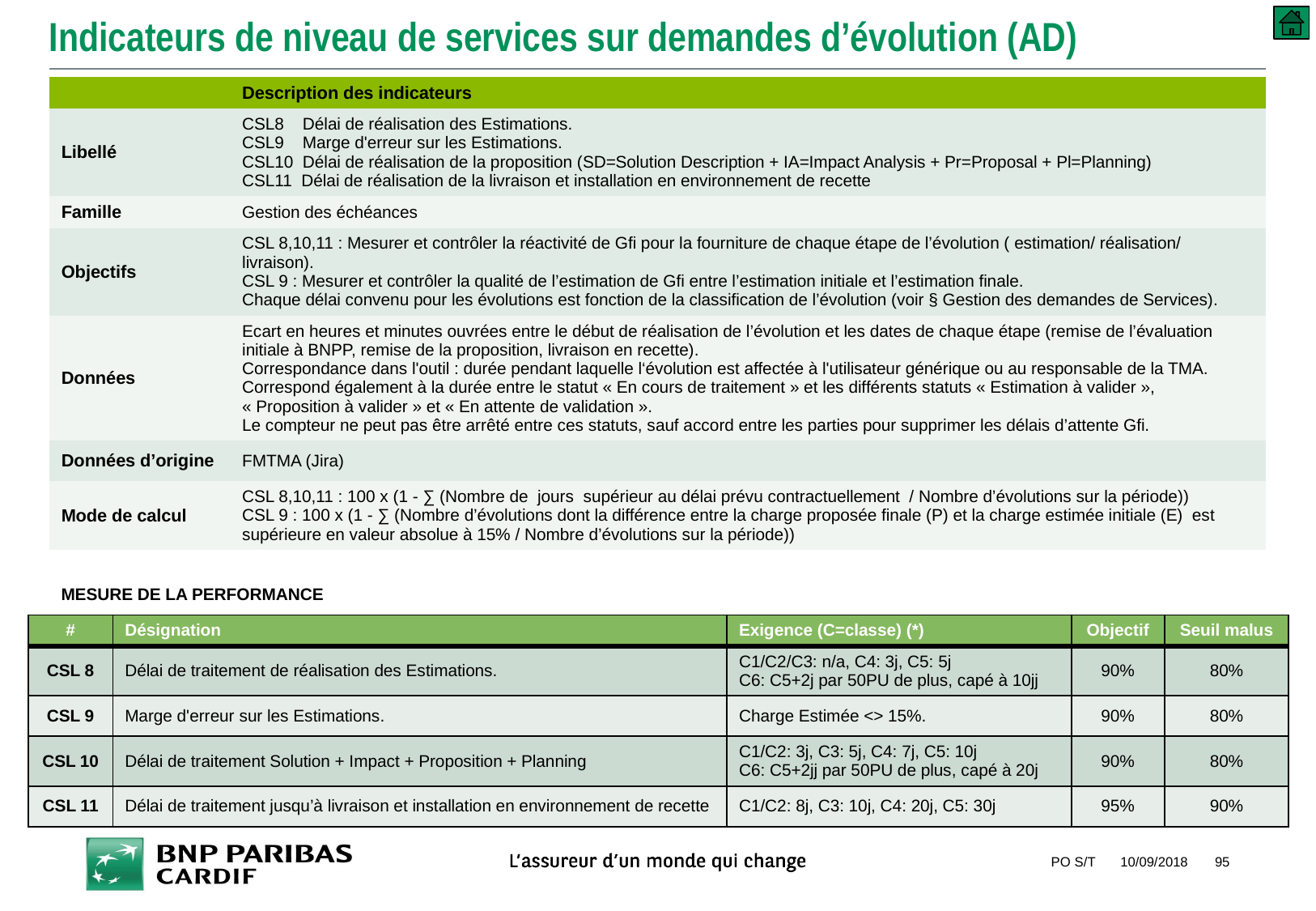

# Indicateurs de niveau de services sur demandes d’évolution (AD)
|  | Description des indicateurs |
| --- | --- |
| Libellé | CSL8 Délai de réalisation des Estimations. CSL9 Marge d'erreur sur les Estimations. CSL10 Délai de réalisation de la proposition (SD=Solution Description + IA=Impact Analysis + Pr=Proposal + Pl=Planning) CSL11 Délai de réalisation de la livraison et installation en environnement de recette |
| Famille | Gestion des échéances |
| Objectifs | CSL 8,10,11 : Mesurer et contrôler la réactivité de Gfi pour la fourniture de chaque étape de l’évolution ( estimation/ réalisation/ livraison). CSL 9 : Mesurer et contrôler la qualité de l’estimation de Gfi entre l’estimation initiale et l’estimation finale. Chaque délai convenu pour les évolutions est fonction de la classification de l’évolution (voir § Gestion des demandes de Services). |
| Données | Ecart en heures et minutes ouvrées entre le début de réalisation de l’évolution et les dates de chaque étape (remise de l’évaluation initiale à BNPP, remise de la proposition, livraison en recette). Correspondance dans l'outil : durée pendant laquelle l‘évolution est affectée à l'utilisateur générique ou au responsable de la TMA. Correspond également à la durée entre le statut « En cours de traitement » et les différents statuts « Estimation à valider », « Proposition à valider » et « En attente de validation ». Le compteur ne peut pas être arrêté entre ces statuts, sauf accord entre les parties pour supprimer les délais d’attente Gfi. |
| Données d’origine | FMTMA (Jira) |
| Mode de calcul | CSL 8,10,11 : 100 x (1 - ∑ (Nombre de jours supérieur au délai prévu contractuellement / Nombre d’évolutions sur la période)) CSL 9 : 100 x (1 - ∑ (Nombre d’évolutions dont la différence entre la charge proposée finale (P) et la charge estimée initiale (E) est supérieure en valeur absolue à 15% / Nombre d’évolutions sur la période)) |
MESURE DE LA PERFORMANCE
| # | Désignation | Exigence (C=classe) (\*) | Objectif | Seuil malus |
| --- | --- | --- | --- | --- |
| CSL 8 | Délai de traitement de réalisation des Estimations. | C1/C2/C3: n/a, C4: 3j, C5: 5j C6: C5+2j par 50PU de plus, capé à 10jj | 90% | 80% |
| CSL 9 | Marge d'erreur sur les Estimations. | Charge Estimée <> 15%. | 90% | 80% |
| CSL 10 | Délai de traitement Solution + Impact + Proposition + Planning | C1/C2: 3j, C3: 5j, C4: 7j, C5: 10j C6: C5+2jj par 50PU de plus, capé à 20j | 90% | 80% |
| CSL 11 | Délai de traitement jusqu’à livraison et installation en environnement de recette | C1/C2: 8j, C3: 10j, C4: 20j, C5: 30j | 95% | 90% |
PO S/T
10/09/2018
95